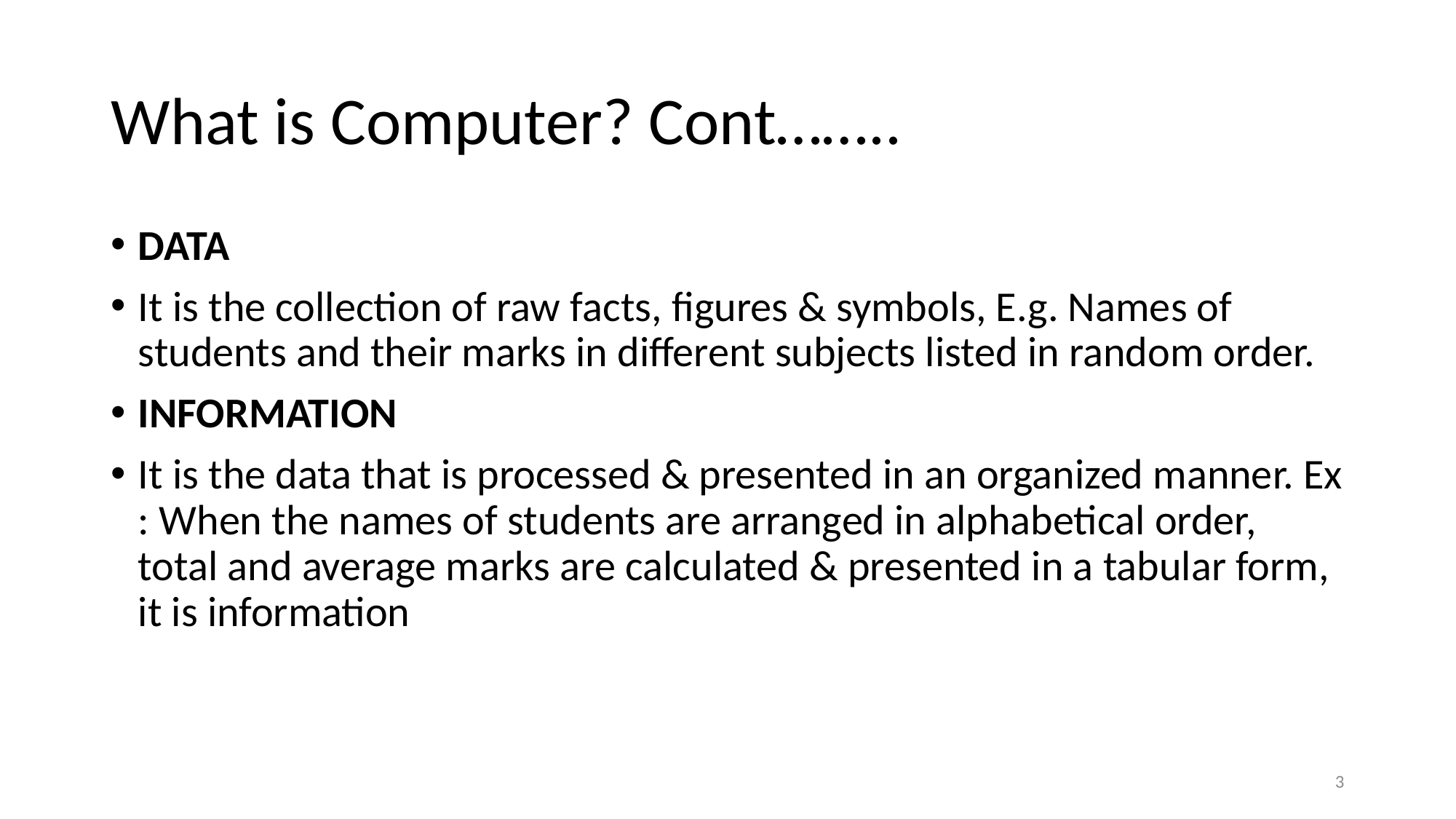

# What is Computer? Cont……..
DATA
It is the collection of raw facts, figures & symbols, E.g. Names of students and their marks in different subjects listed in random order.
INFORMATION
It is the data that is processed & presented in an organized manner. Ex : When the names of students are arranged in alphabetical order, total and average marks are calculated & presented in a tabular form, it is information
3